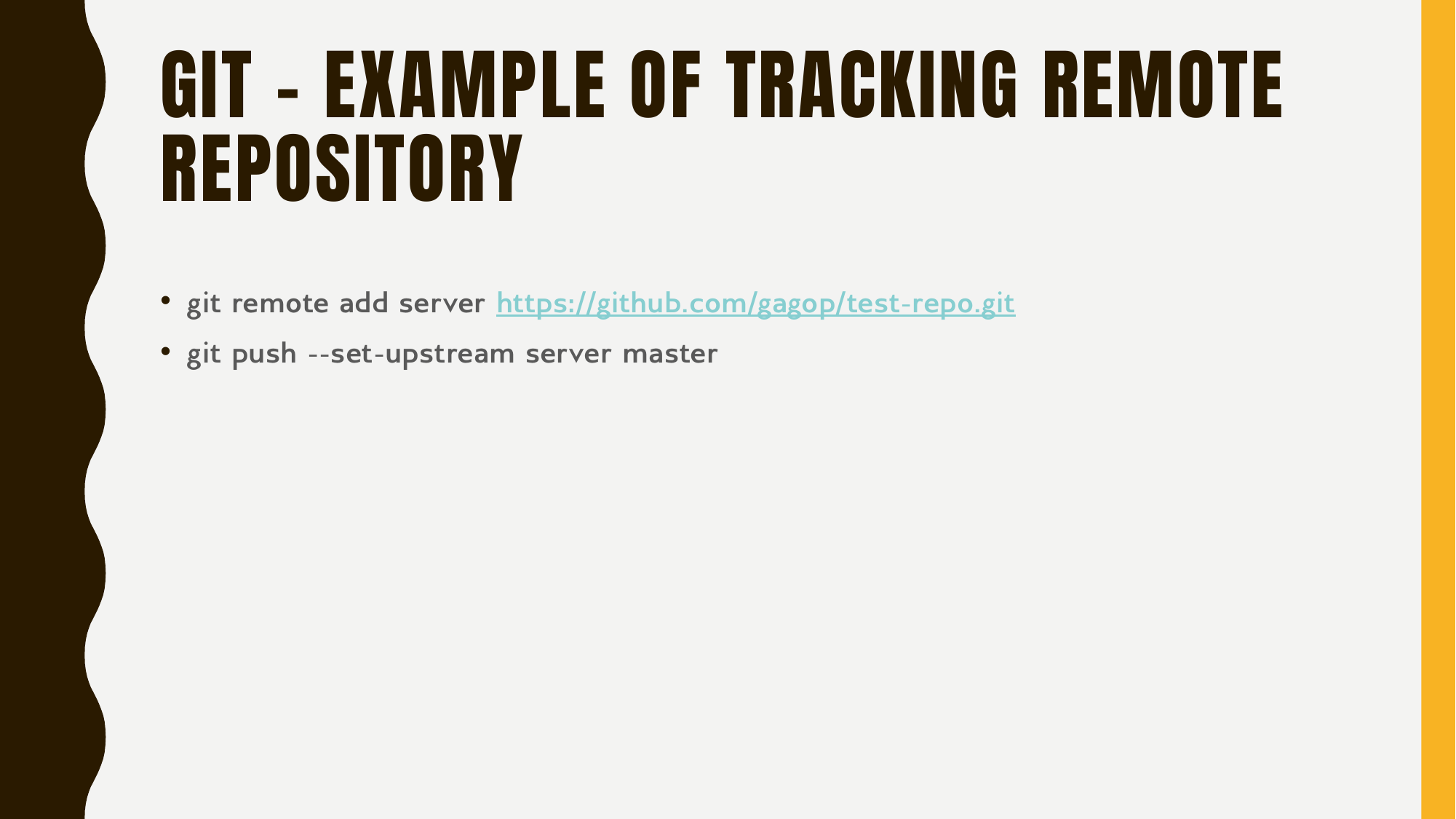

# Git – example of tracking remote repository
git remote add server https://github.com/gagop/test-repo.git
git push --set-upstream server master